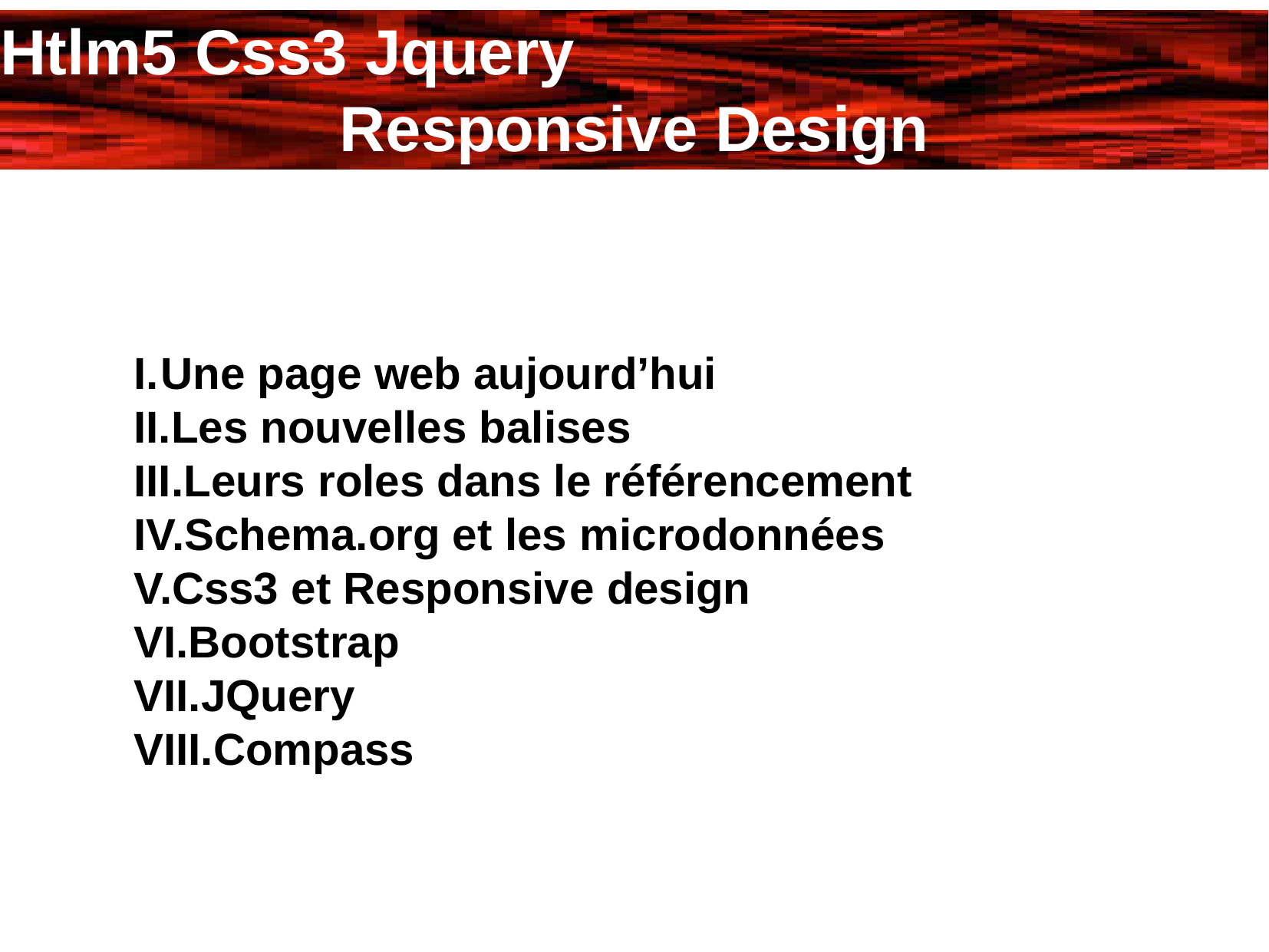

Htlm5 Css3 Jquery
Responsive Design
Une page web aujourd’hui
Les nouvelles balises
Leurs roles dans le référencement
Schema.org et les microdonnées
Css3 et Responsive design
Bootstrap
JQuery
Compass